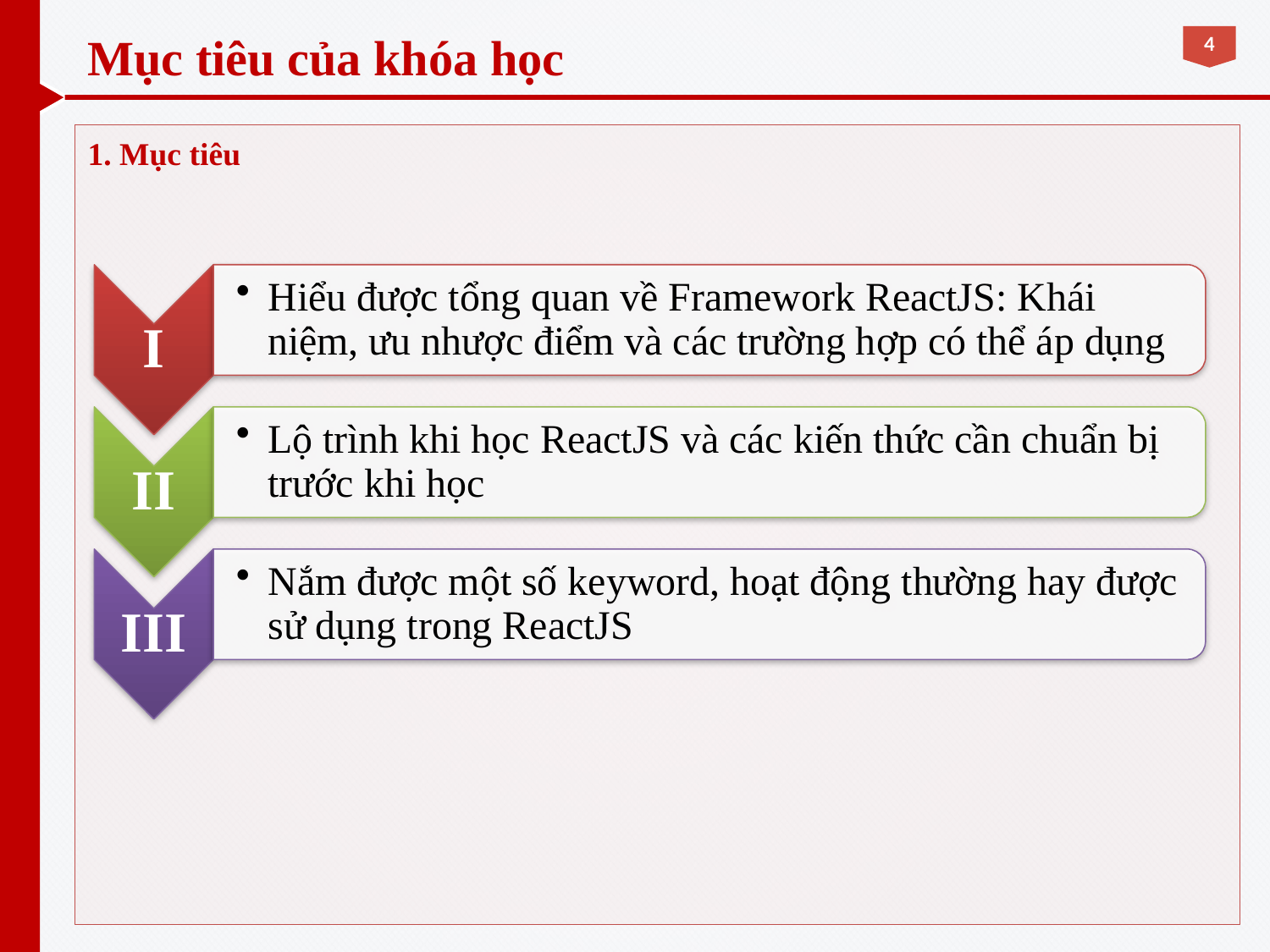

# Mục tiêu của khóa học
1. Mục tiêu

I
Hiểu được tổng quan về Framework ReactJS: Khái niệm, ưu nhược điểm và các trường hợp có thể áp dụng
II
Lộ trình khi học ReactJS và các kiến thức cần chuẩn bị trước khi học
III
Nắm được một số keyword, hoạt động thường hay được sử dụng trong ReactJS